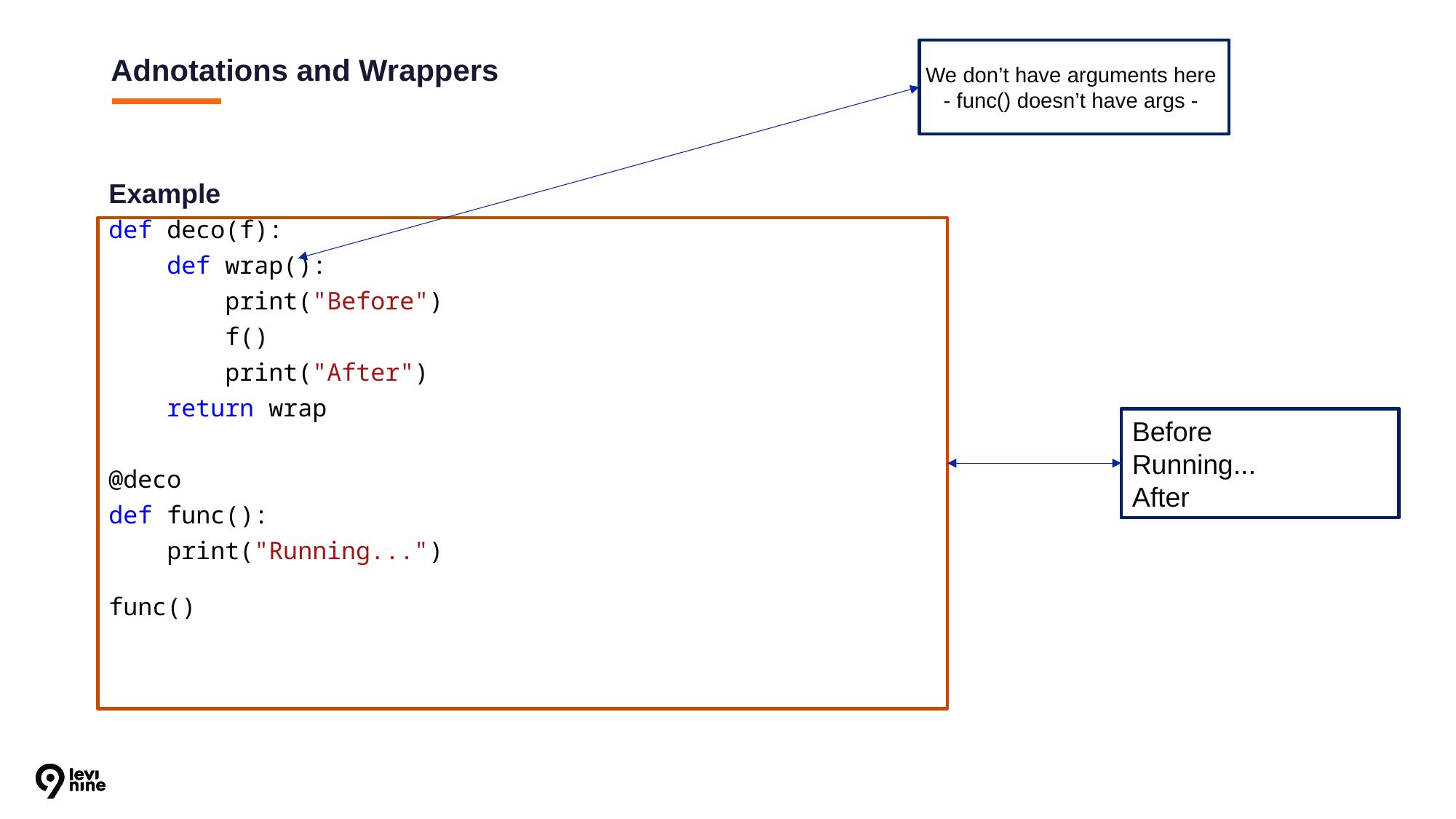

We don’t have arguments here
- func() doesn’t have args -
# Adnotations and Wrappers

Example
def deco(f):
    def wrap():
        print("Before")
        f()
        print("After")
    return wrap

@deco
def func():
    print("Running...")
func()
Before
Running...
After